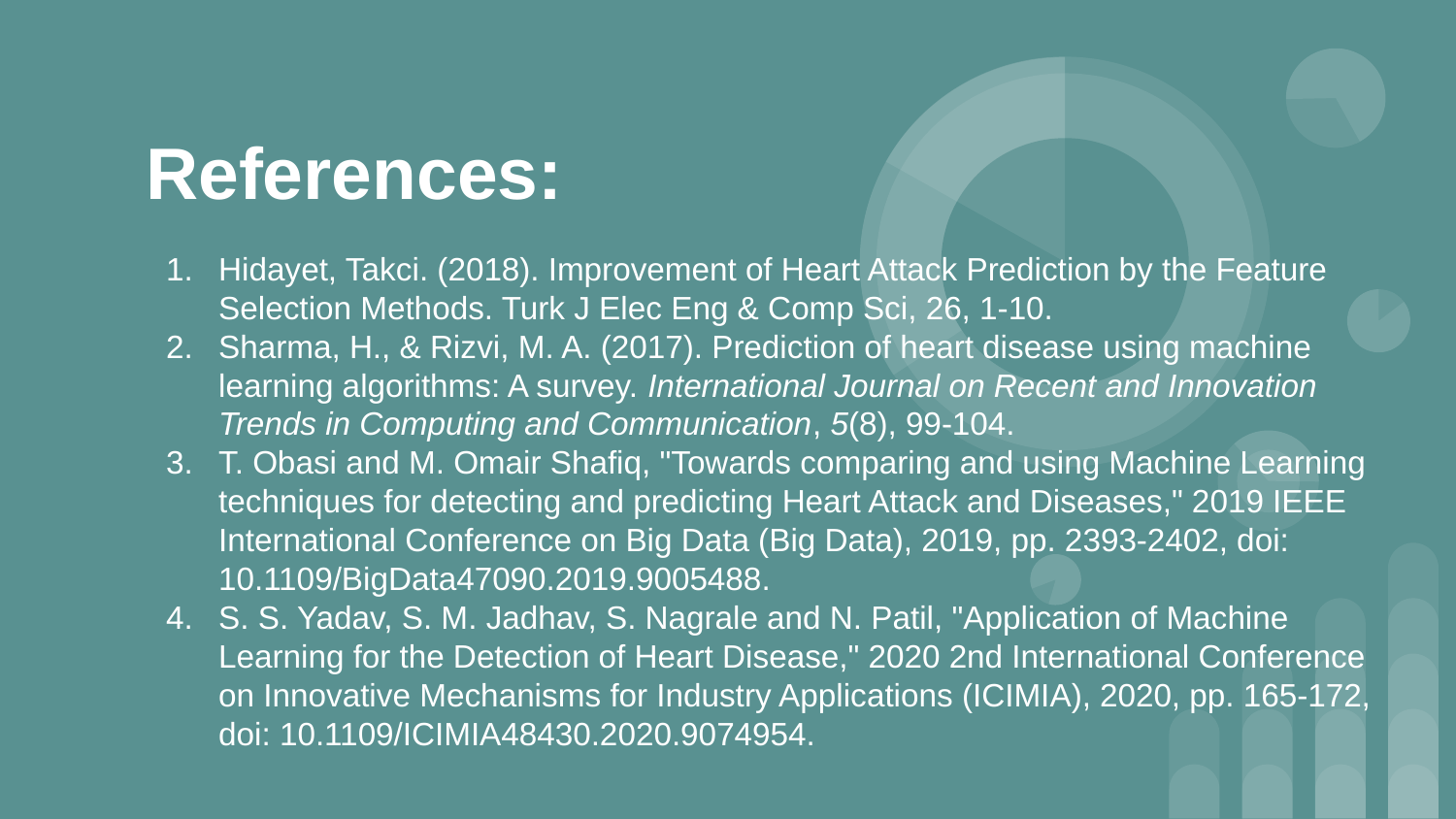

# References:
Hidayet, Takci. (2018). Improvement of Heart Attack Prediction by the Feature Selection Methods. Turk J Elec Eng & Comp Sci, 26, 1-10.
Sharma, H., & Rizvi, M. A. (2017). Prediction of heart disease using machine learning algorithms: A survey. International Journal on Recent and Innovation Trends in Computing and Communication, 5(8), 99-104.
T. Obasi and M. Omair Shafiq, "Towards comparing and using Machine Learning techniques for detecting and predicting Heart Attack and Diseases," 2019 IEEE International Conference on Big Data (Big Data), 2019, pp. 2393-2402, doi: 10.1109/BigData47090.2019.9005488.
S. S. Yadav, S. M. Jadhav, S. Nagrale and N. Patil, "Application of Machine Learning for the Detection of Heart Disease," 2020 2nd International Conference on Innovative Mechanisms for Industry Applications (ICIMIA), 2020, pp. 165-172, doi: 10.1109/ICIMIA48430.2020.9074954.